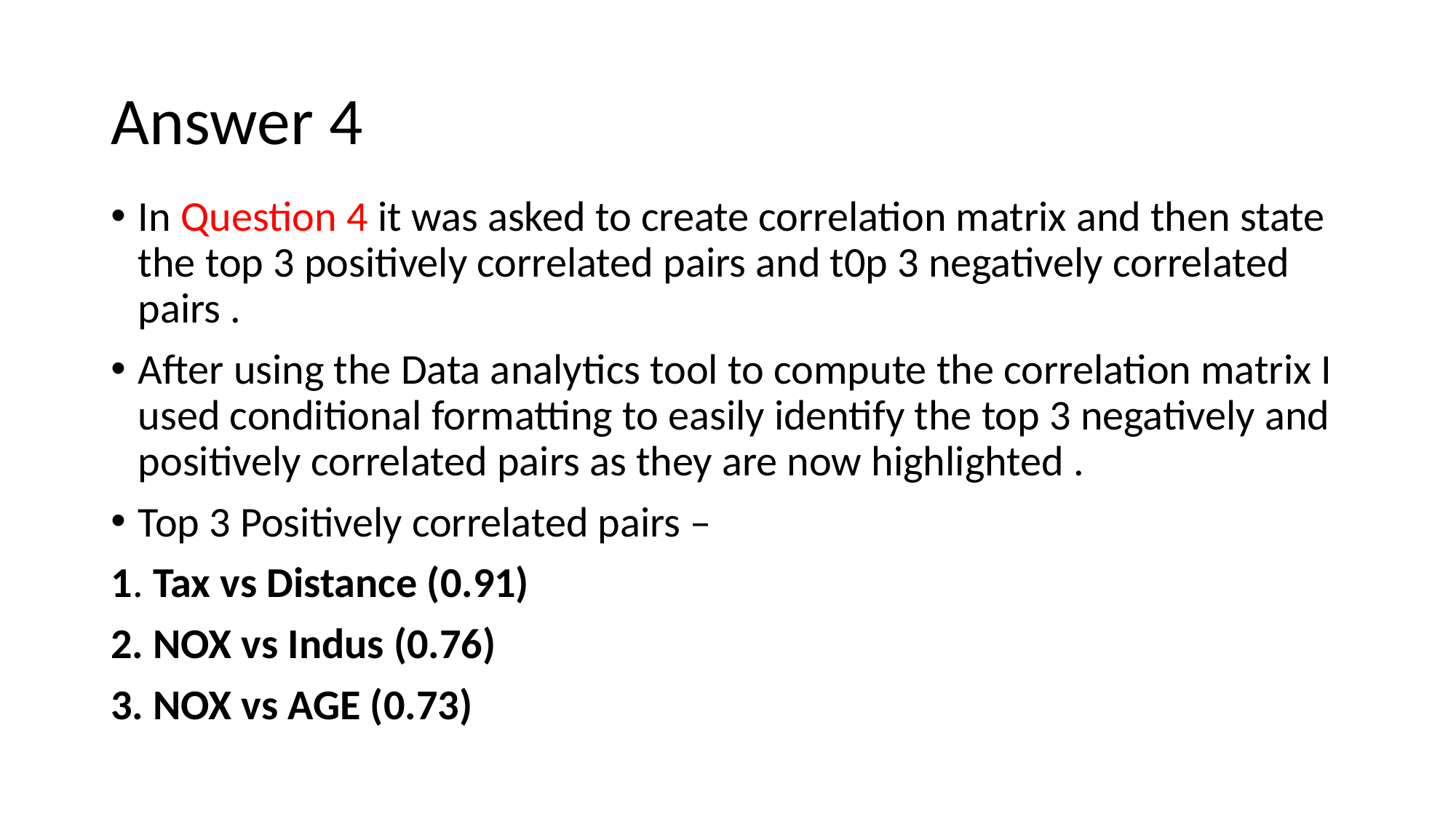

# Answer 4
In Question 4 it was asked to create correlation matrix and then state the top 3 positively correlated pairs and t0p 3 negatively correlated pairs .
After using the Data analytics tool to compute the correlation matrix I used conditional formatting to easily identify the top 3 negatively and positively correlated pairs as they are now highlighted .
Top 3 Positively correlated pairs –
1. Tax vs Distance (0.91)
2. NOX vs Indus (0.76)
3. NOX vs AGE (0.73)